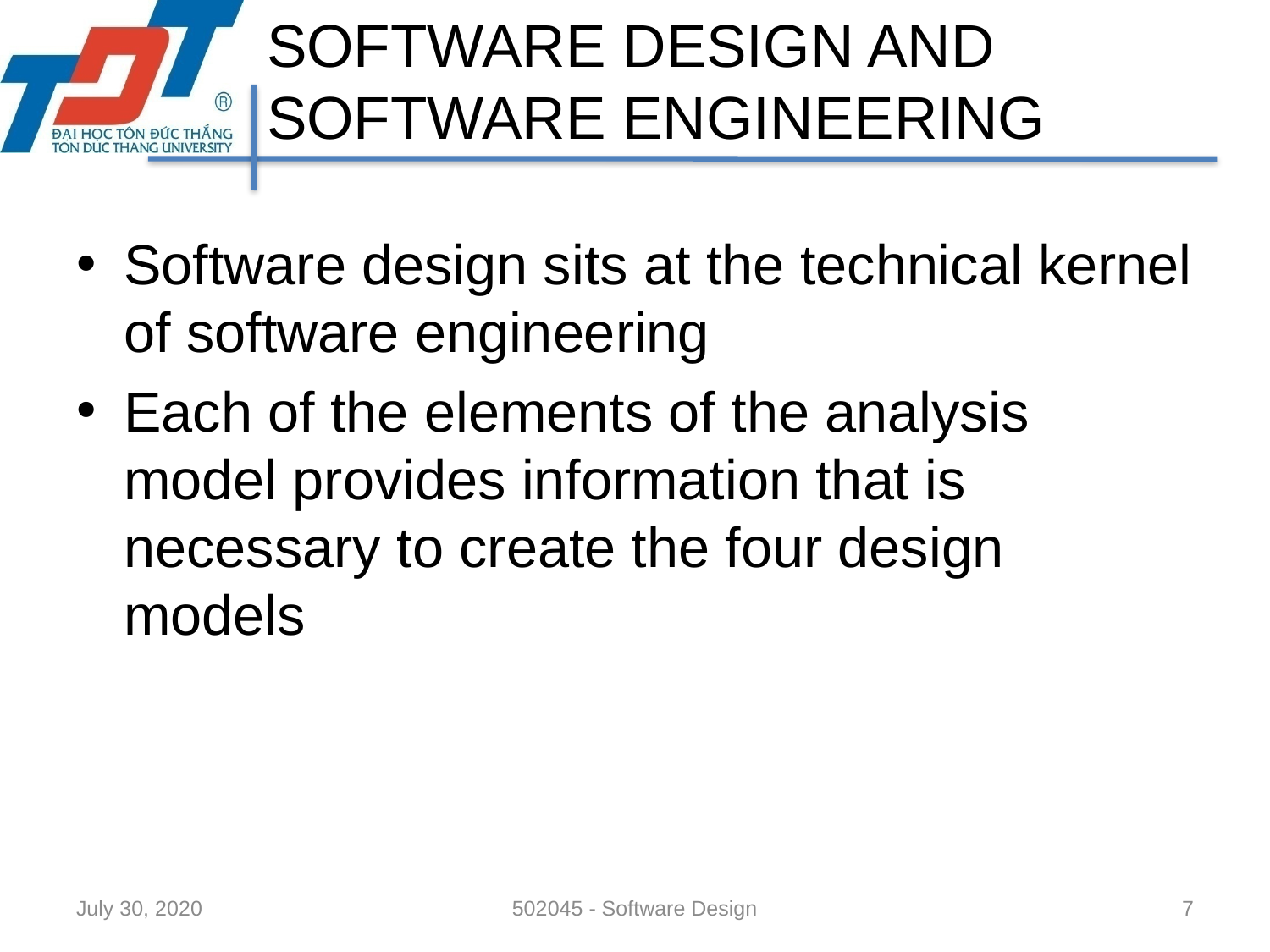

# SOFTWARE DESIGN AND SOFTWARE ENGINEERING
Software design sits at the technical kernel of software engineering
Each of the elements of the analysis model provides information that is necessary to create the four design models
July 30, 2020
502045 - Software Design
7